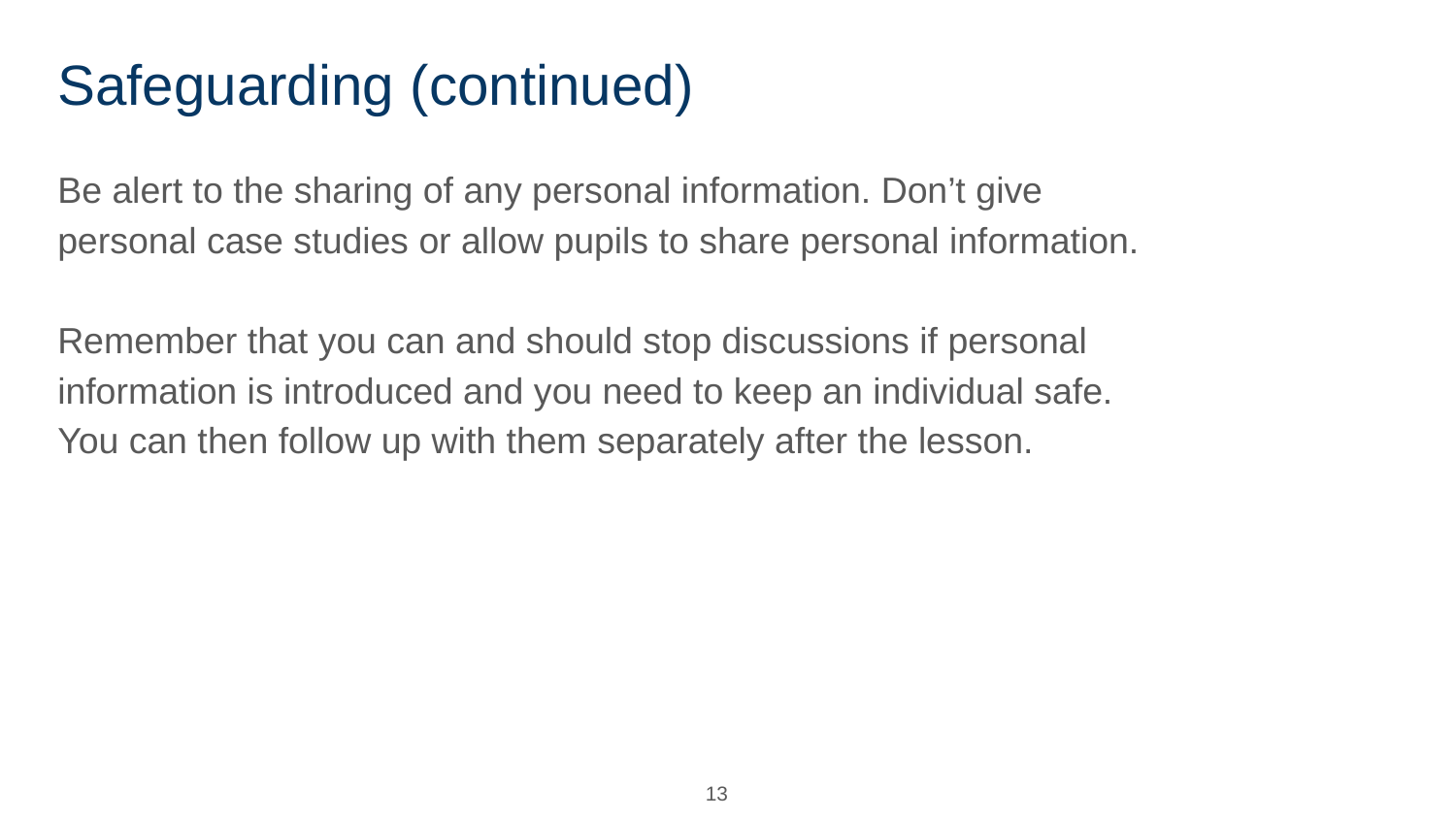

# Safeguarding (continued)
Be alert to the sharing of any personal information. Don’t give personal case studies or allow pupils to share personal information.

Remember that you can and should stop discussions if personal information is introduced and you need to keep an individual safe.  You can then follow up with them separately after the lesson.

13